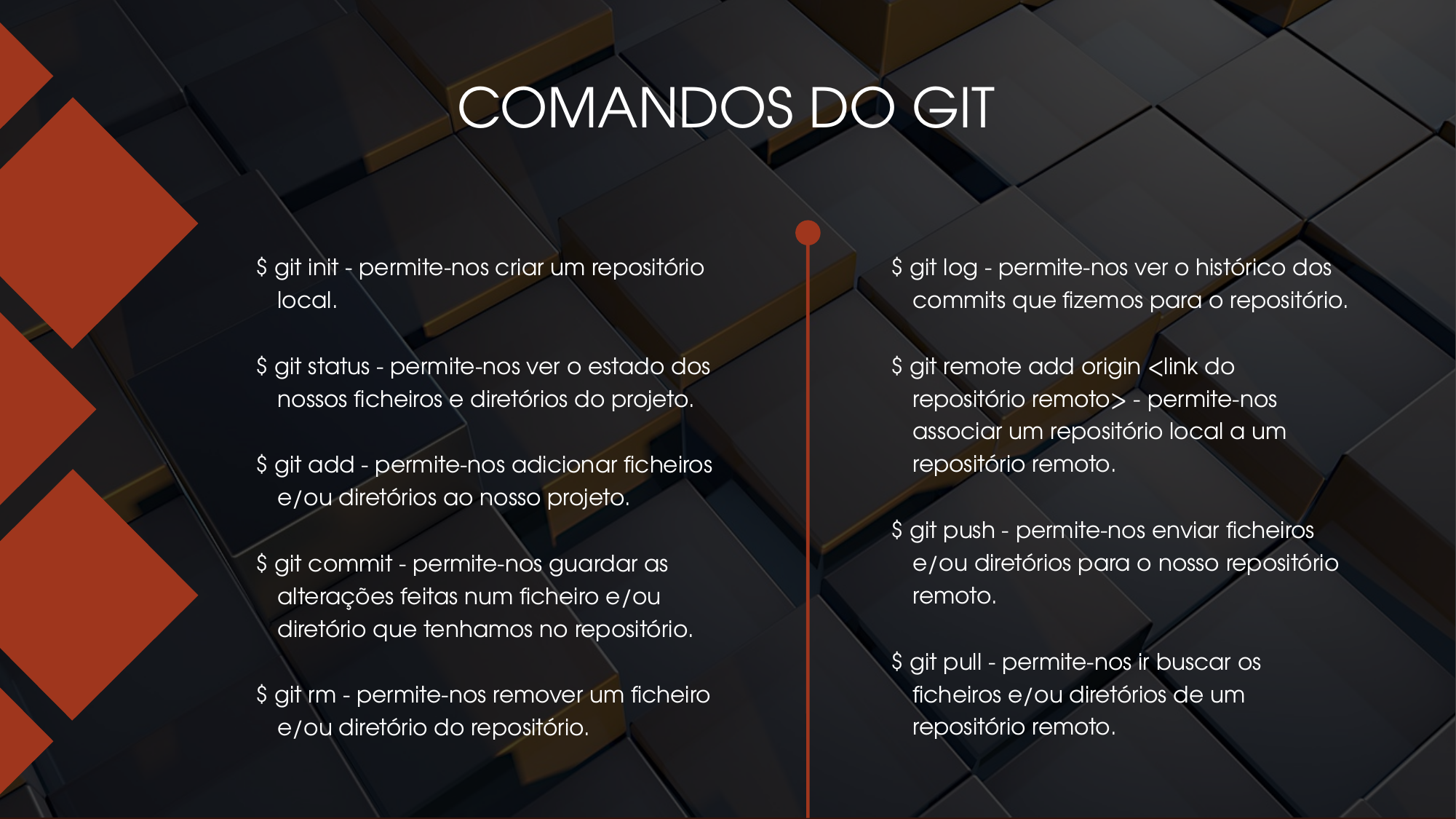

# COMANDOS DO GIT
$ git init - permite-nos criar um repositório local.
$ git status - permite-nos ver o estado dos nossos ficheiros e diretórios do projeto.
$ git add - permite-nos adicionar ficheiros e/ou diretórios ao nosso projeto.
$ git commit - permite-nos guardar as alterações feitas num ficheiro e/ou diretório que tenhamos no repositório.
$ git rm - permite-nos remover um ficheiro e/ou diretório do repositório.
$ git log - permite-nos ver o histórico dos commits que fizemos para o repositório.
$ git remote add origin <link do repositório remoto> - permite-nos associar um repositório local a um repositório remoto.
$ git push - permite-nos enviar ficheiros e/ou diretórios para o nosso repositório remoto.
$ git pull - permite-nos ir buscar os ficheiros e/ou diretórios de um repositório remoto.